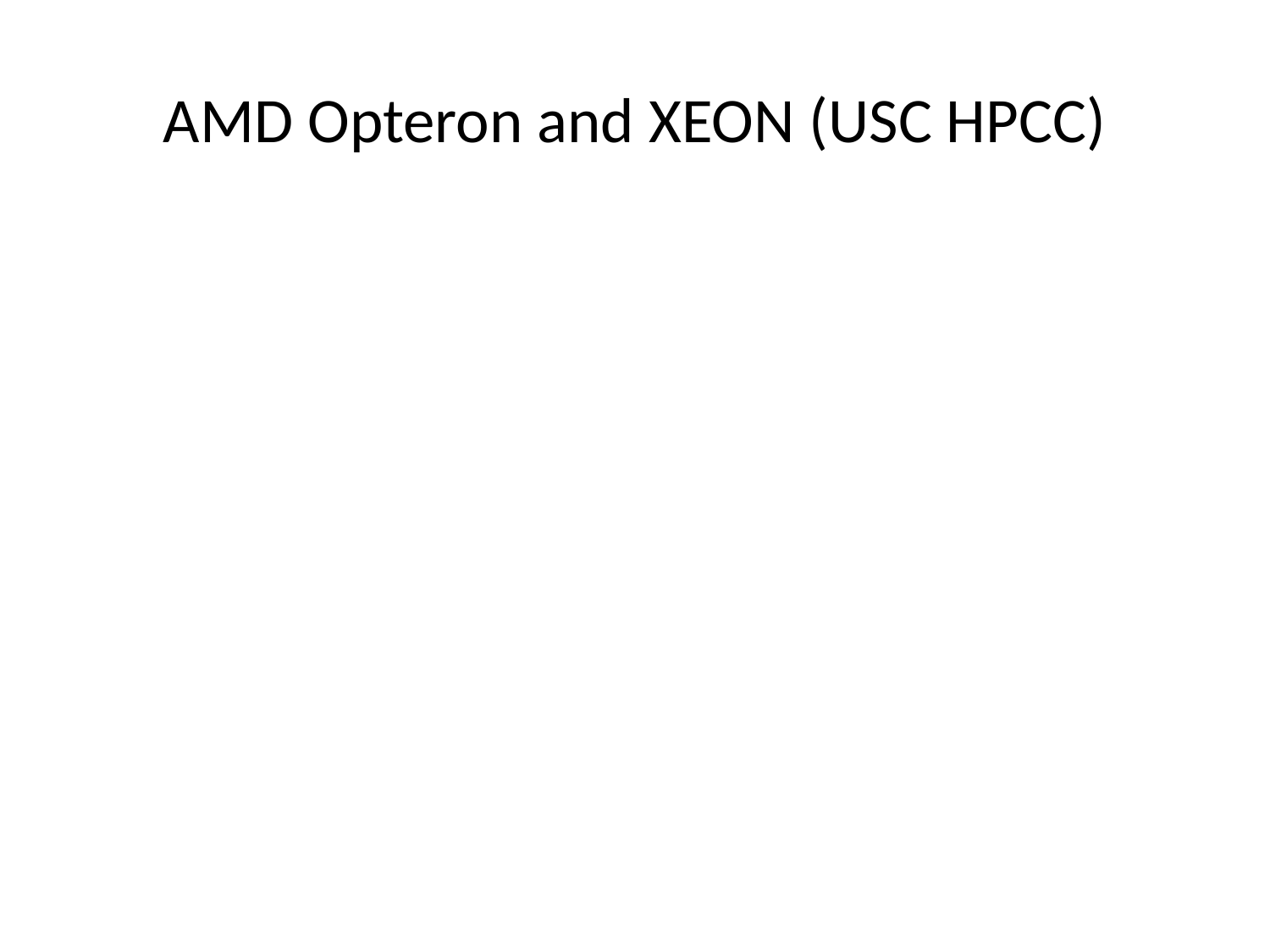

# AMD Opteron and XEON (USC HPCC)